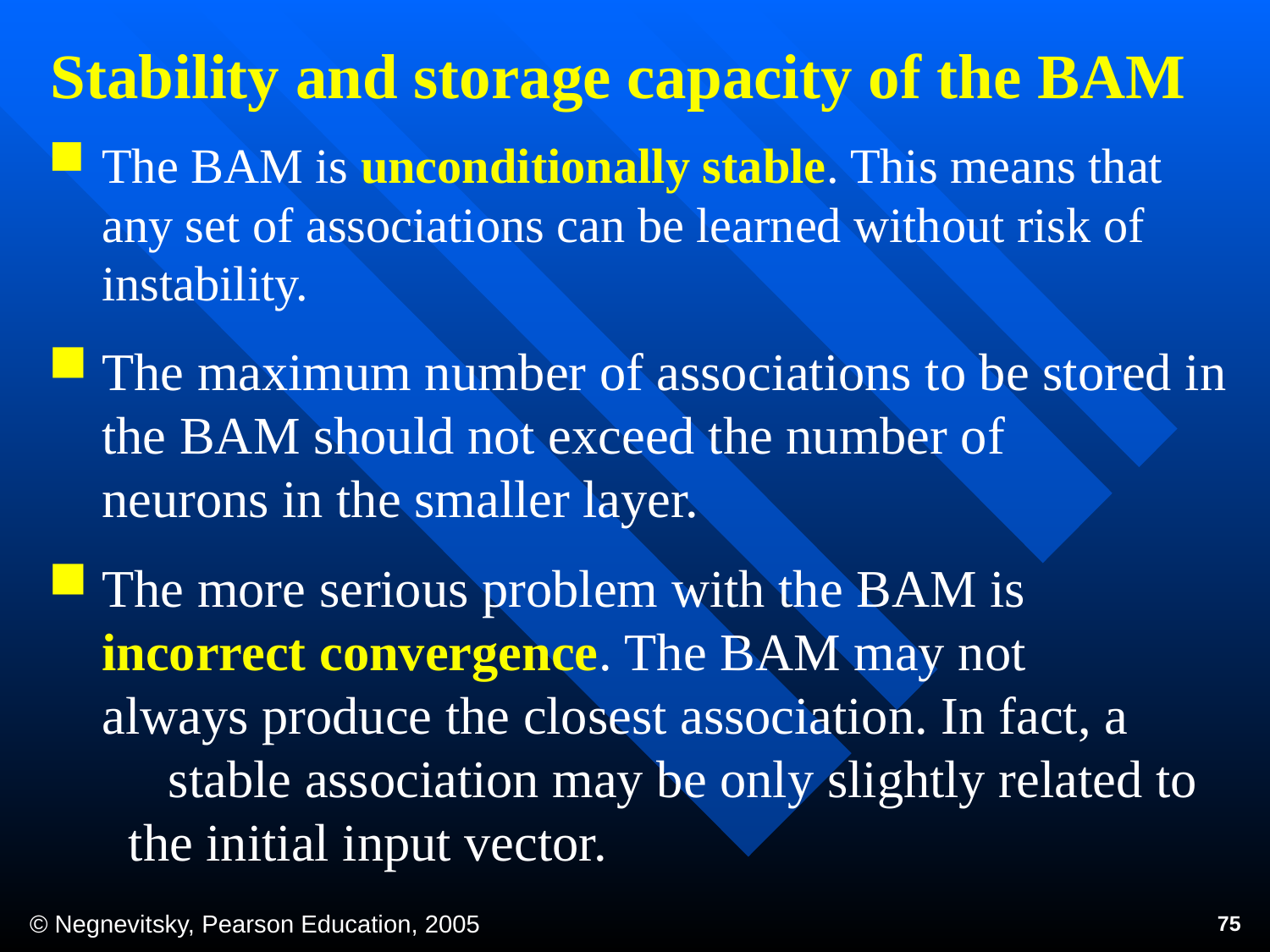

Stability and storage capacity of the BAM
The BAM is unconditionally stable. This means that  any set of associations can be learned without risk of instability.
The maximum number of associations to be stored in the BAM should not exceed the number of       neurons in the smaller layer.
The more serious problem with the BAM is  incorrect convergence. The BAM may not     always produce the closest association. In fact, a             stable association may be only slightly related to     the initial input vector.